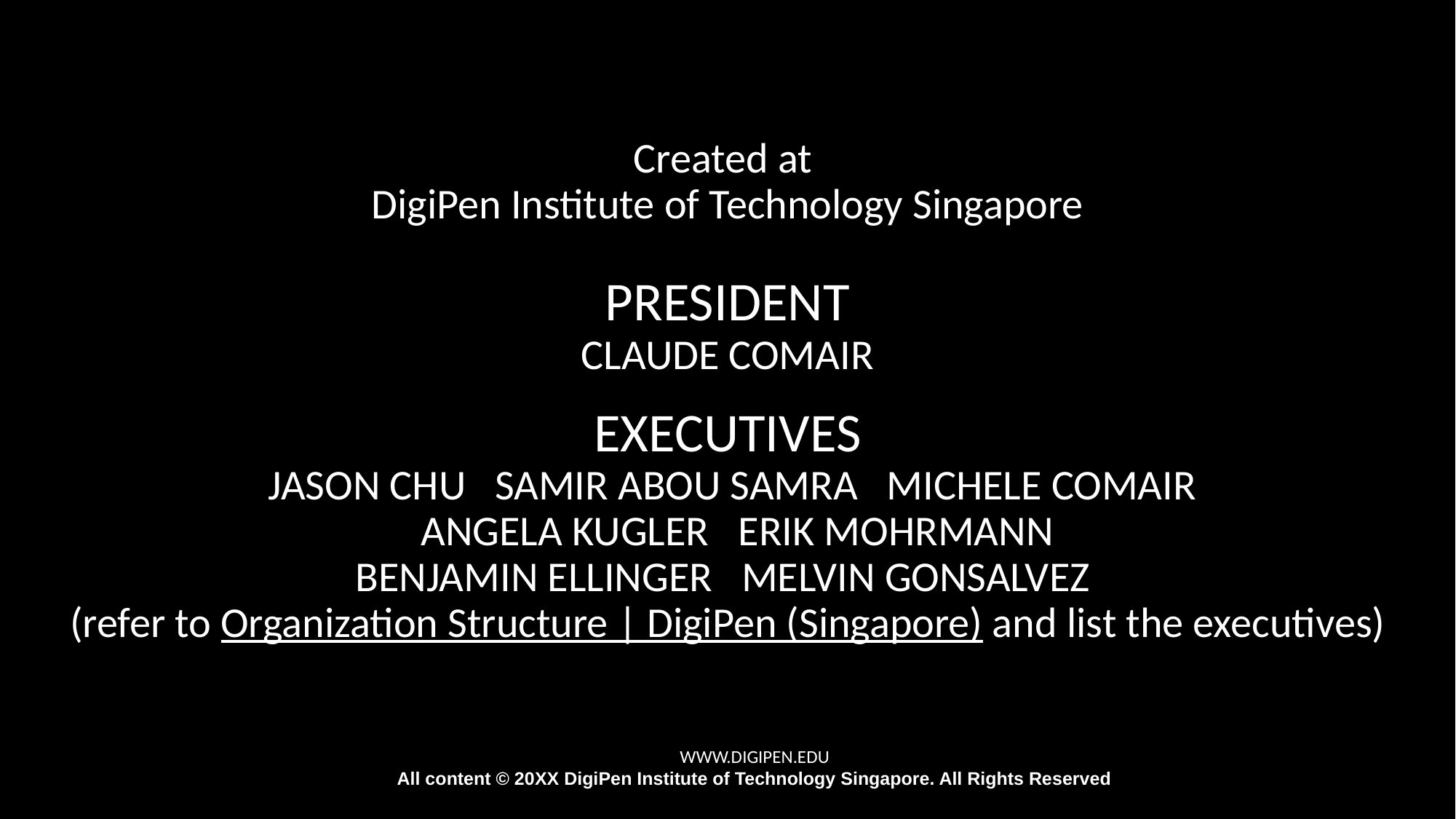

# Created at DigiPen Institute of Technology Singapore PRESIDENT CLAUDE COMAIR EXECUTIVES JASON CHU   SAMIR ABOU SAMRA   MICHELE COMAIR   ANGELA KUGLER   ERIK MOHRMANN BENJAMIN ELLINGER   MELVIN GONSALVEZ (refer to Organization Structure | DigiPen (Singapore) and list the executives)
WWW.DIGIPEN.EDU
All content © 20XX DigiPen Institute of Technology Singapore. All Rights Reserved